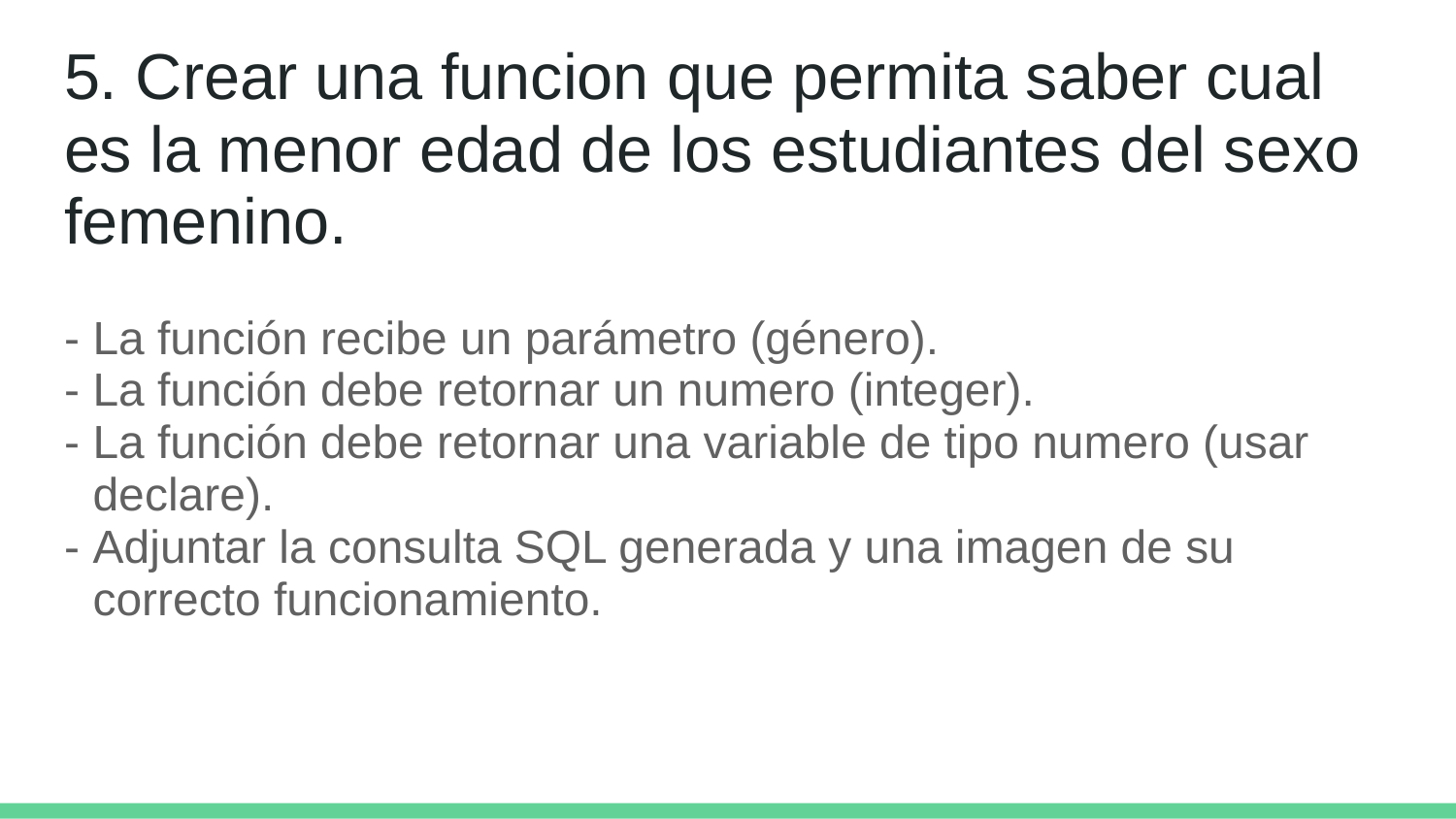

# 5. Crear una funcion que permita saber cual es la menor edad de los estudiantes del sexo femenino.
La función recibe un parámetro (género).
La función debe retornar un numero (integer).
La función debe retornar una variable de tipo numero (usar declare).
Adjuntar la consulta SQL generada y una imagen de su correcto funcionamiento.